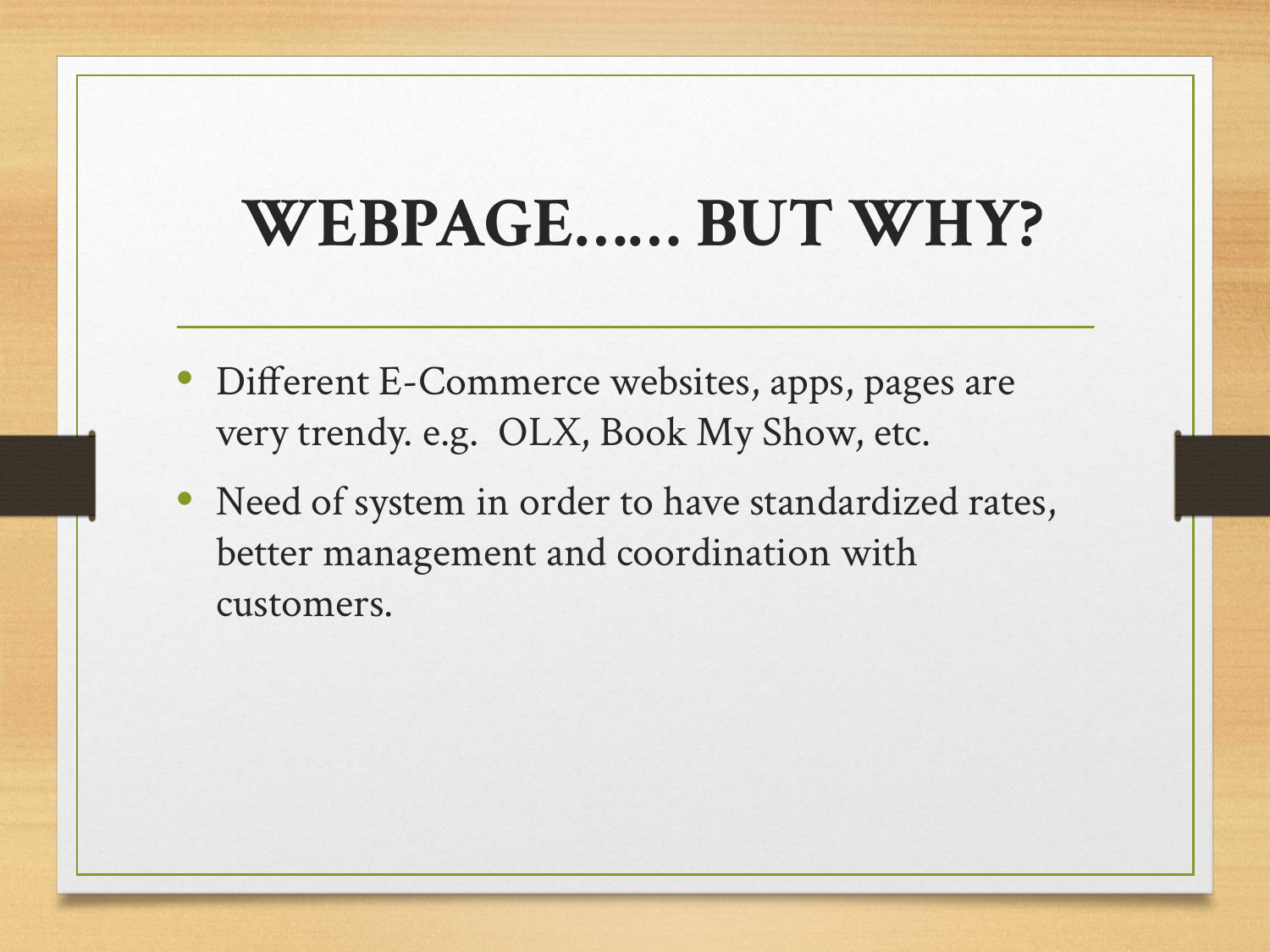

# WEBPAGE…… BUT WHY?
Different E-Commerce websites, apps, pages are very trendy. e.g.  OLX, Book My Show, etc.
Need of system in order to have standardized rates, better management and coordination with customers.